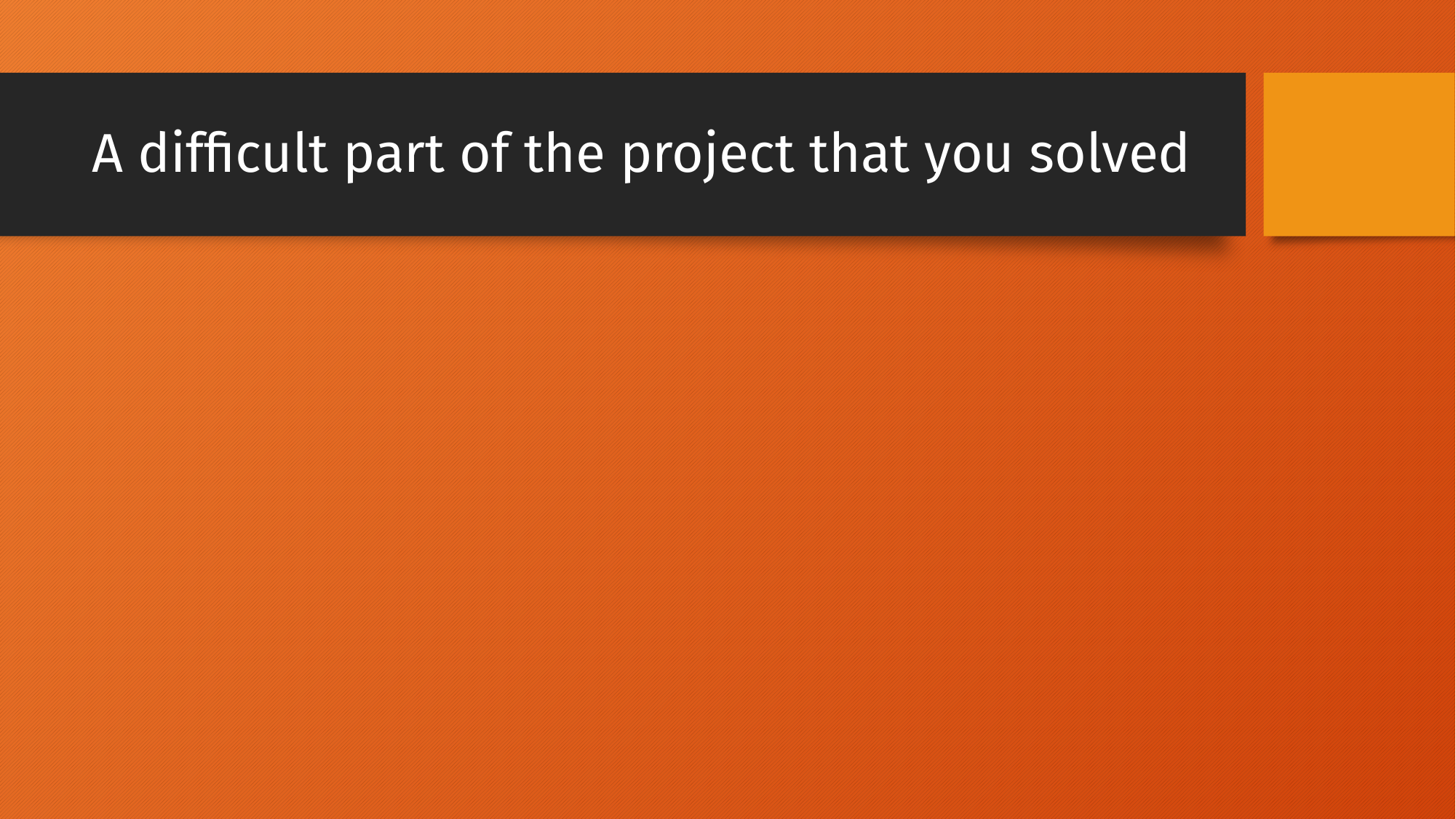

# A difficult part of the project that you solved